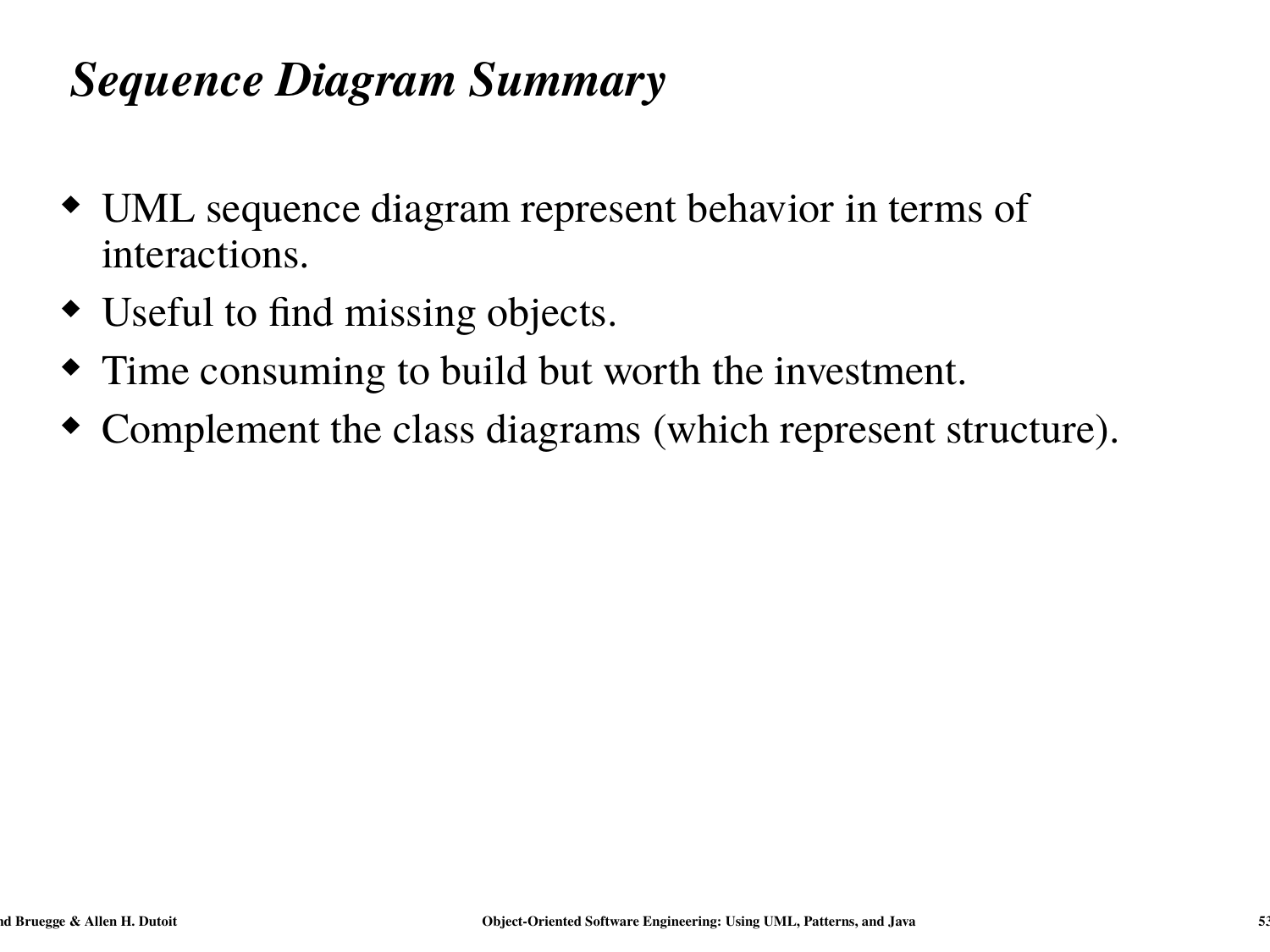

# Sequence Diagram Summary
UML sequence diagram represent behavior in terms of interactions.
Useful to find missing objects.
Time consuming to build but worth the investment.
Complement the class diagrams (which represent structure).